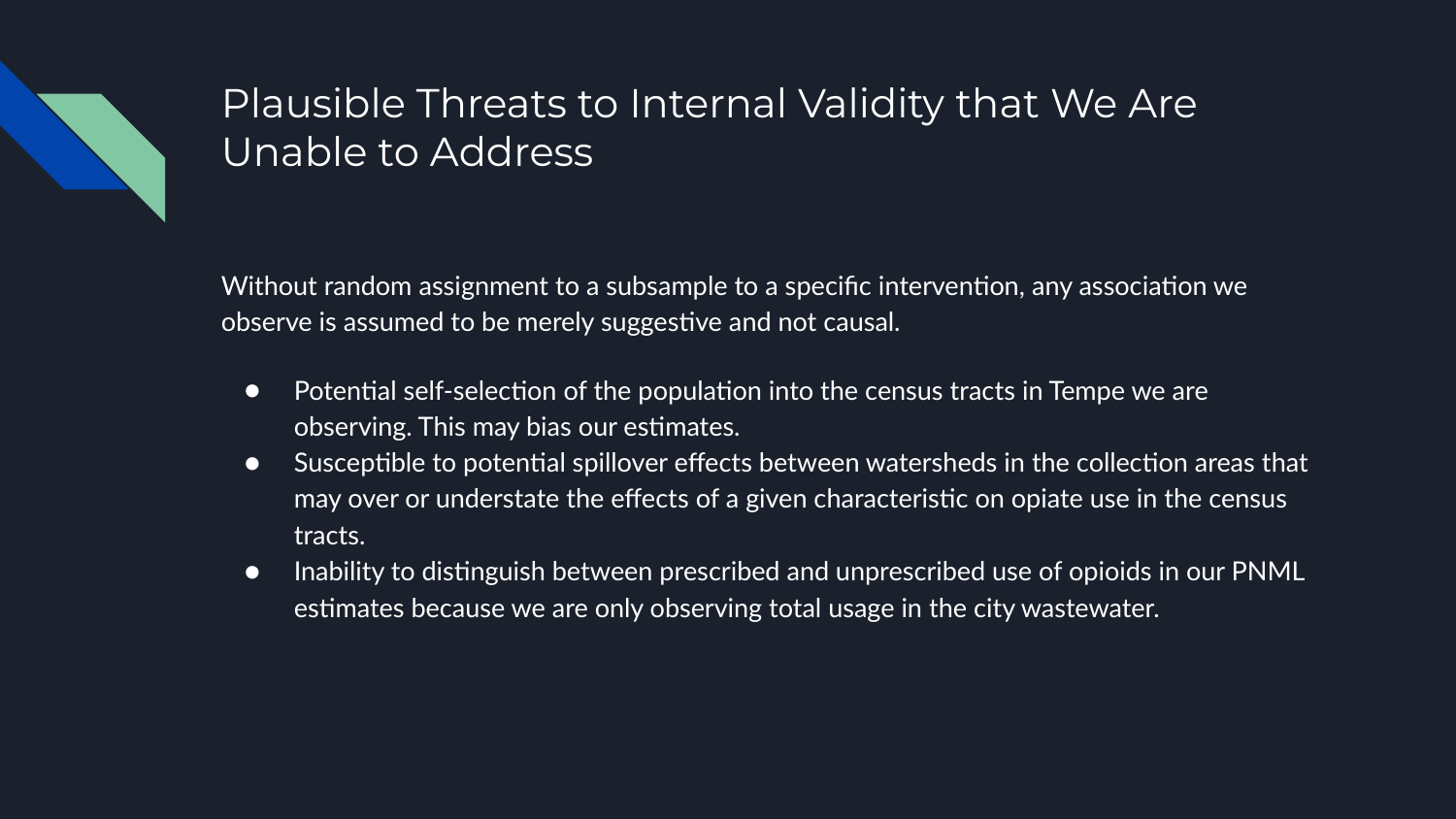

# Plausible Threats to Internal Validity that We Are Unable to Address
Without random assignment to a subsample to a specific intervention, any association we observe is assumed to be merely suggestive and not causal.
Potential self-selection of the population into the census tracts in Tempe we are observing. This may bias our estimates.
Susceptible to potential spillover effects between watersheds in the collection areas that may over or understate the effects of a given characteristic on opiate use in the census tracts.
Inability to distinguish between prescribed and unprescribed use of opioids in our PNML estimates because we are only observing total usage in the city wastewater.